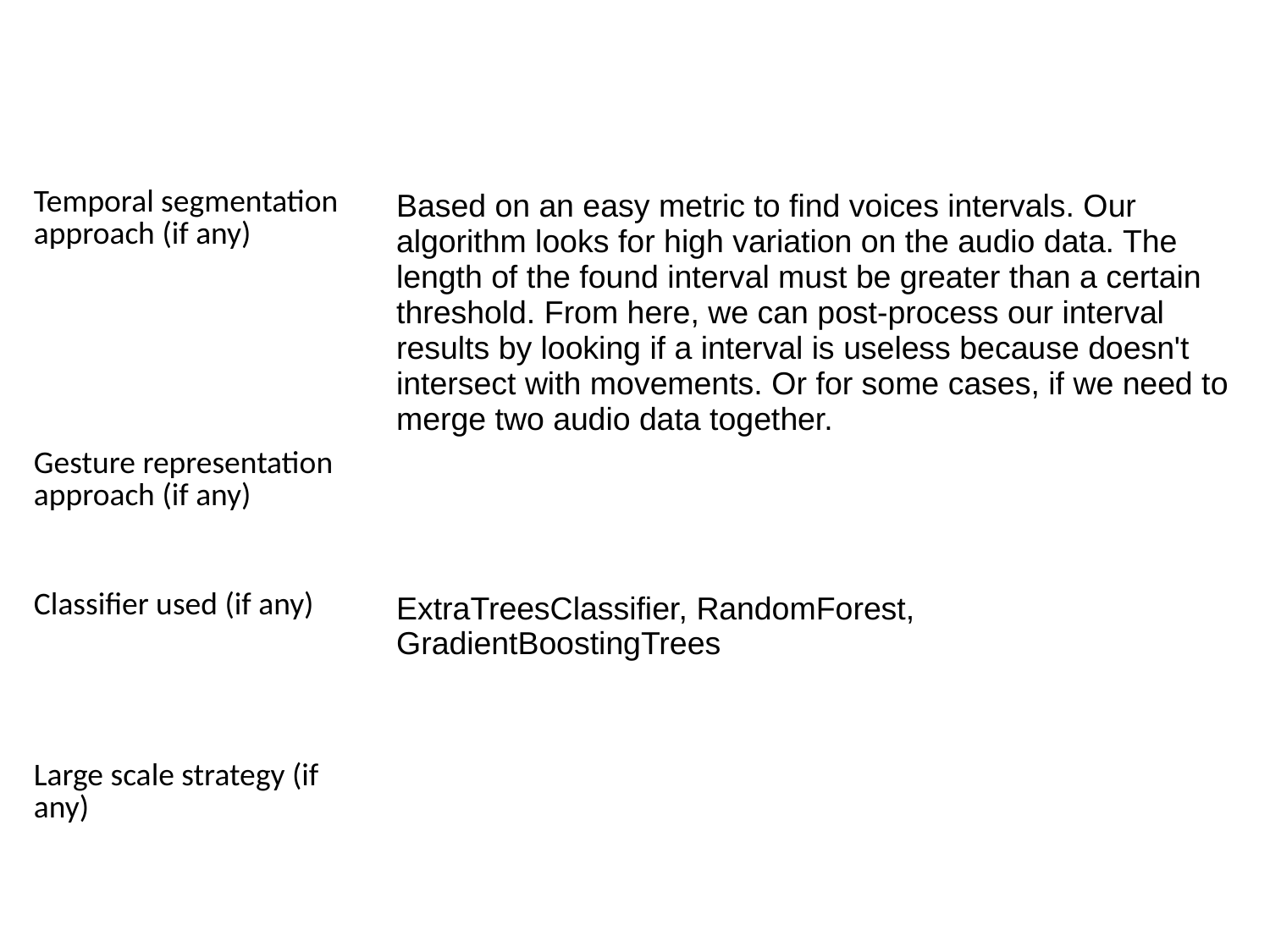

| Temporal clustering approach (if any) |  |
| --- | --- |
| Temporal segmentation approach (if any) | Based on an easy metric to find voices intervals. Our algorithm looks for high variation on the audio data. The length of the found interval must be greater than a certain threshold. From here, we can post-process our interval results by looking if a interval is useless because doesn't intersect with movements. Or for some cases, if we need to merge two audio data together. |
| Gesture representation approach (if any) |  |
| Classifier used (if any) | ExtraTreesClassifier, RandomForest, GradientBoostingTrees |
| Large scale strategy (if any) |  |